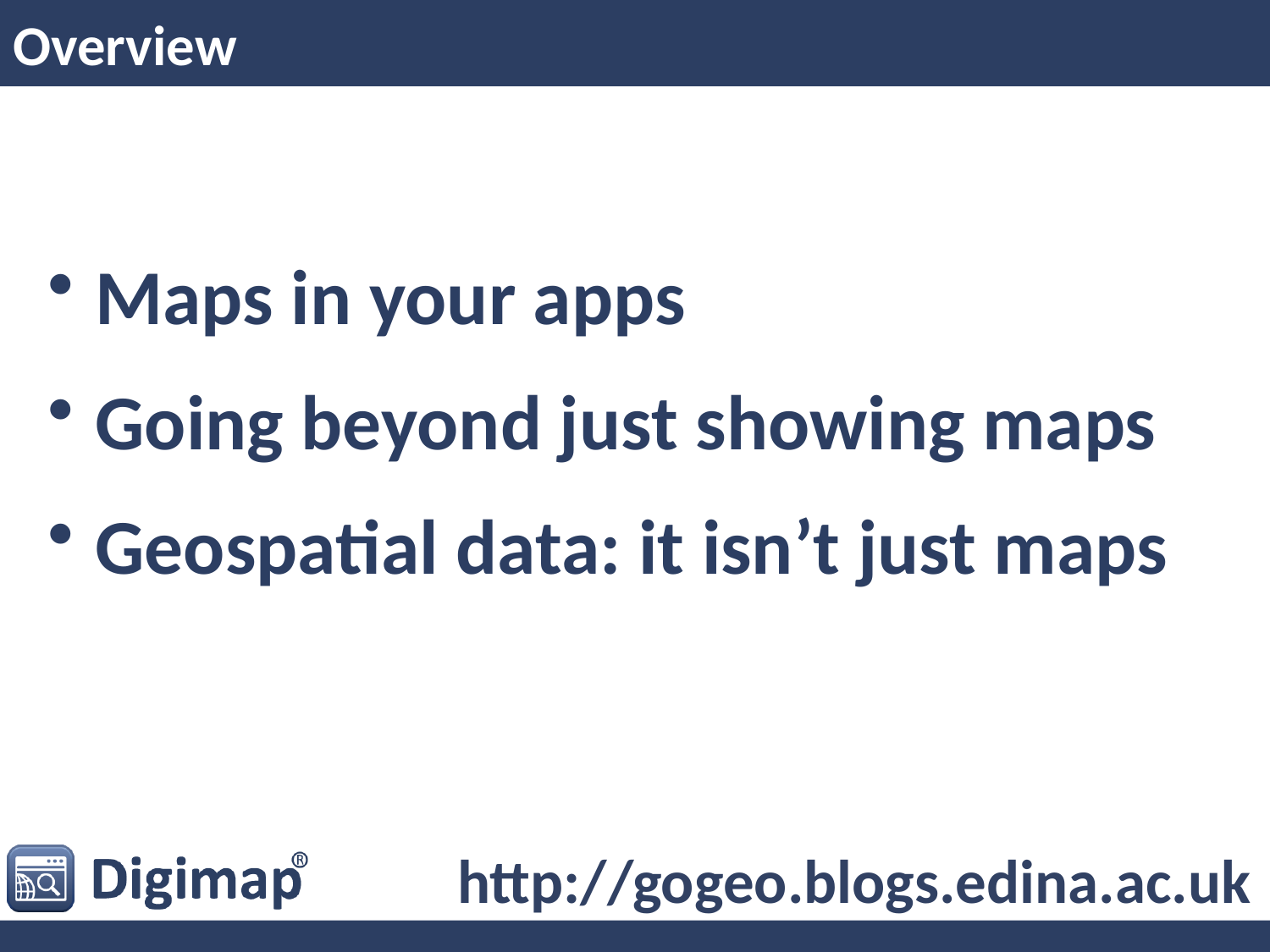

# Overview

Maps in your apps
Going beyond just showing maps
Geospatial data: it isn’t just maps
http://gogeo.blogs.edina.ac.uk